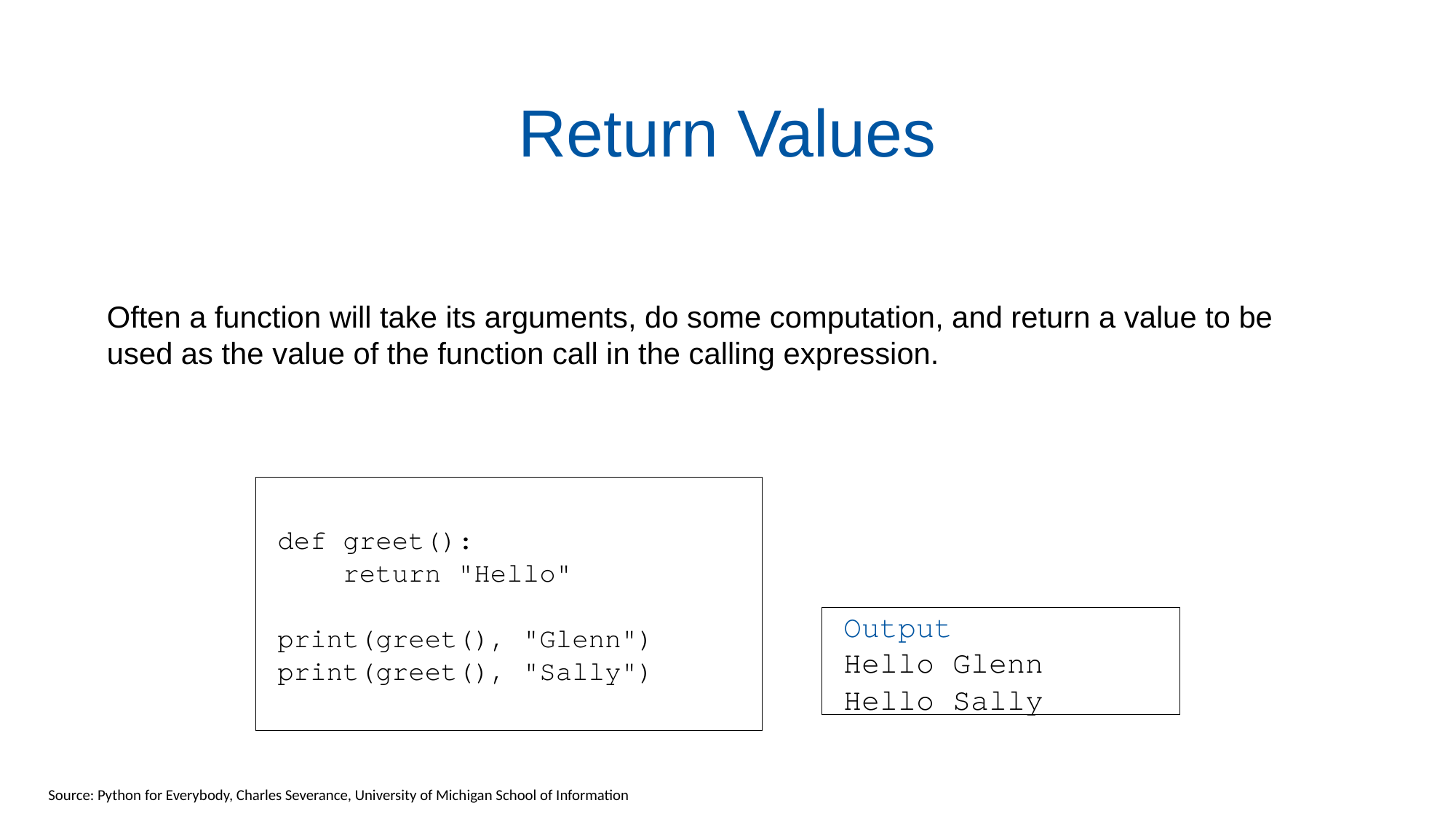

# Return Values
Often a function will take its arguments, do some computation, and return a value to be used as the value of the function call in the calling expression.
def greet():
    return "Hello"

print(greet(), "Glenn")
print(greet(), "Sally")
Output
Hello Glenn
Hello Sally
Source: Python for Everybody, Charles Severance, University of Michigan School of Information